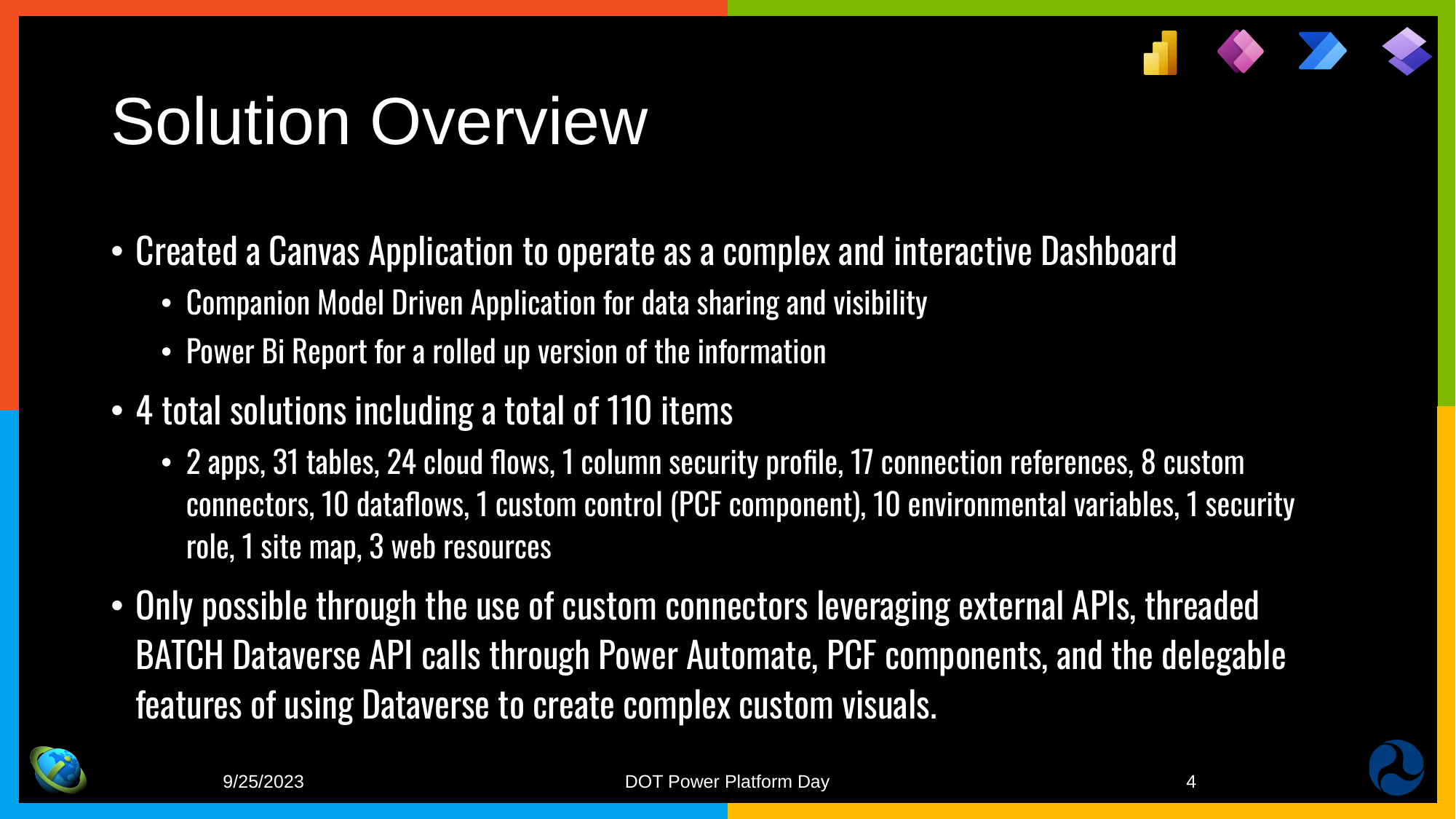

# Solution Overview
Created a Canvas Application to operate as a complex and interactive Dashboard
Companion Model Driven Application for data sharing and visibility
Power Bi Report for a rolled up version of the information
4 total solutions including a total of 110 items
2 apps, 31 tables, 24 cloud flows, 1 column security profile, 17 connection references, 8 custom connectors, 10 dataflows, 1 custom control (PCF component), 10 environmental variables, 1 security role, 1 site map, 3 web resources
Only possible through the use of custom connectors leveraging external APIs, threaded BATCH Dataverse API calls through Power Automate, PCF components, and the delegable features of using Dataverse to create complex custom visuals.

9/25/2023
DOT Power Platform Day
4